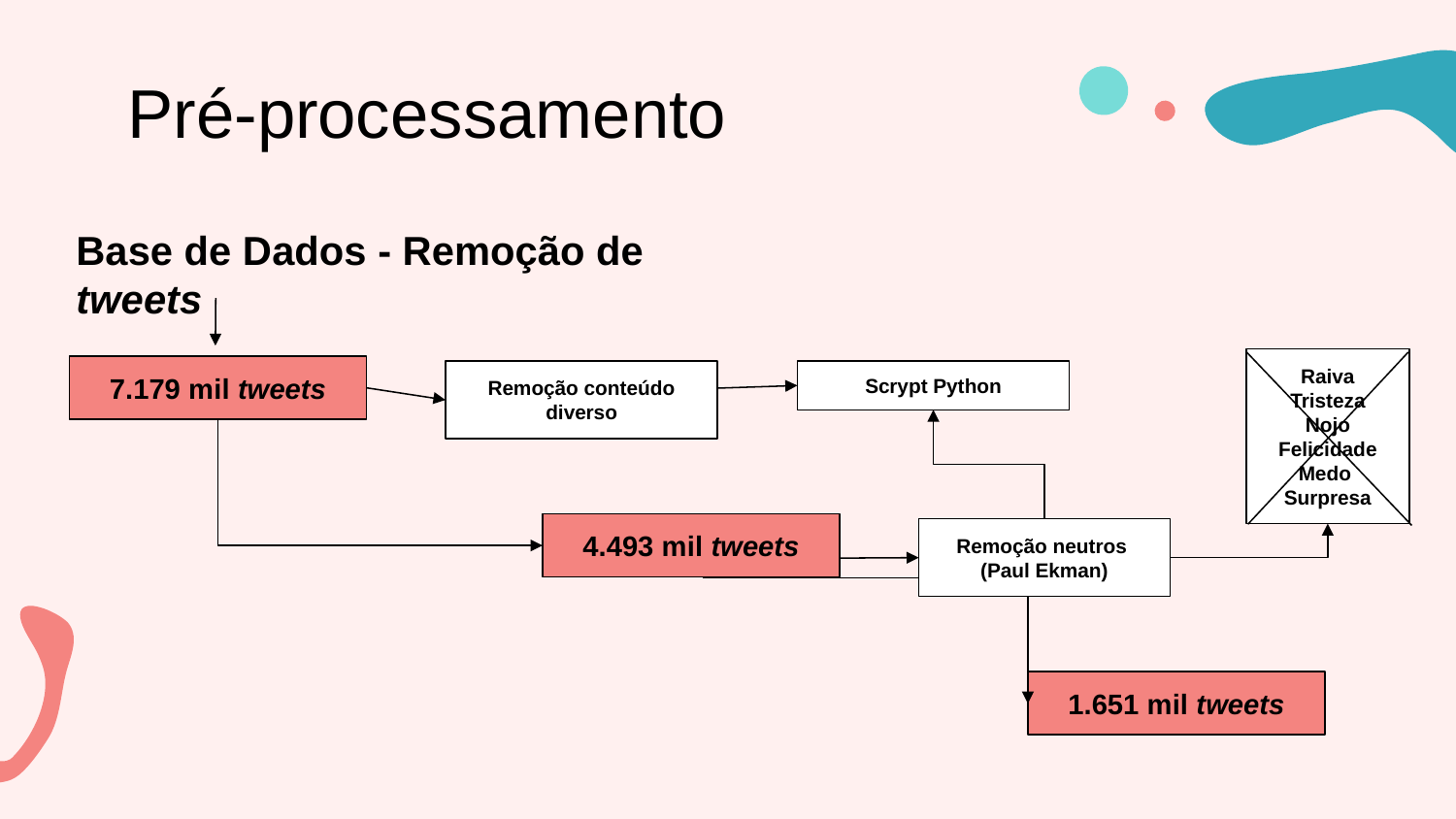

# Pré-processamento
Base de Dados - Remoção de tweets

Raiva
Tristeza
Nojo
Felicidade
Medo
Surpresa
7.179 mil tweets
Remoção conteúdo diverso
Scrypt Python

4.493 mil tweets
Remoção neutros
(Paul Ekman)
1.651 mil tweets